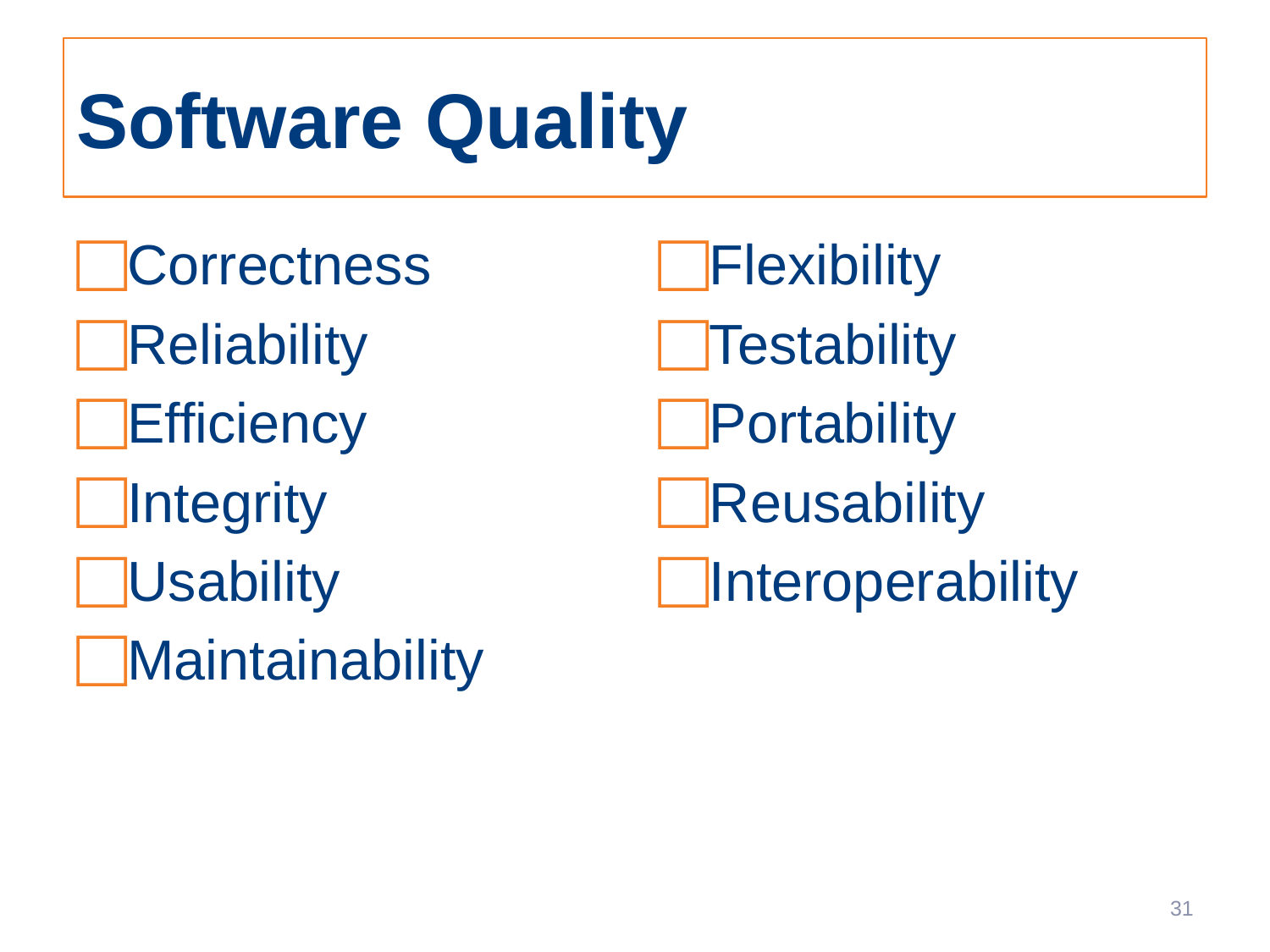

# Software Quality
Correctness
Reliability
Efficiency
Integrity
Usability
Maintainability

Flexibility
Testability
Portability
Reusability
Interoperability
31